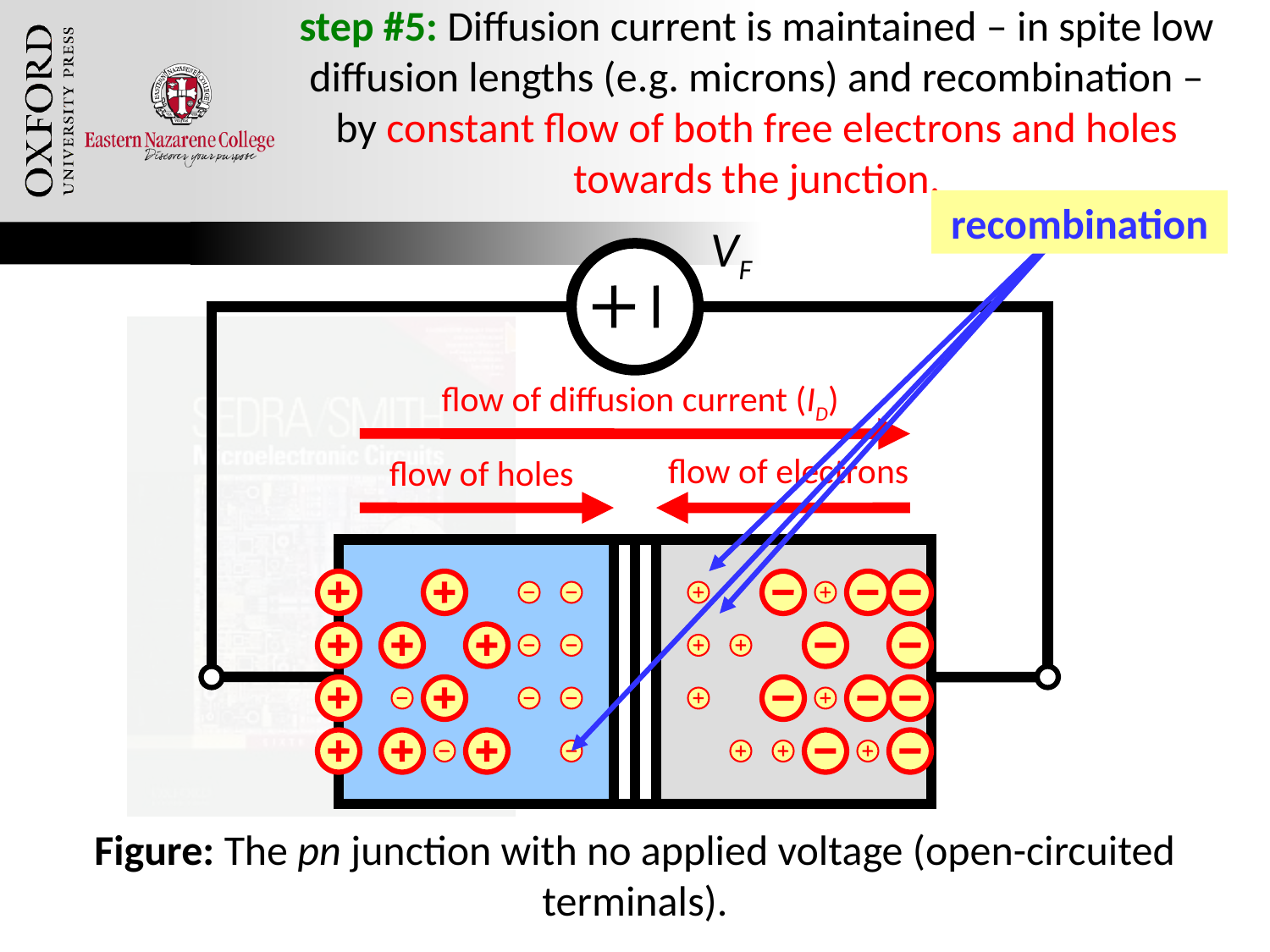

# step #5: Diffusion current is maintained – in spite low diffusion lengths (e.g. microns) and recombination – by constant flow of both free electrons and holes towards the junction.
recombination

VF

flow of diffusion current (ID)

flow of electrons
flow of holes

Figure: The pn junction with no applied voltage (open-circuited terminals).

Oxford University Publishing
Microelectronic Circuits by Adel S. Sedra and Kenneth C. Smith (0195323033)
92